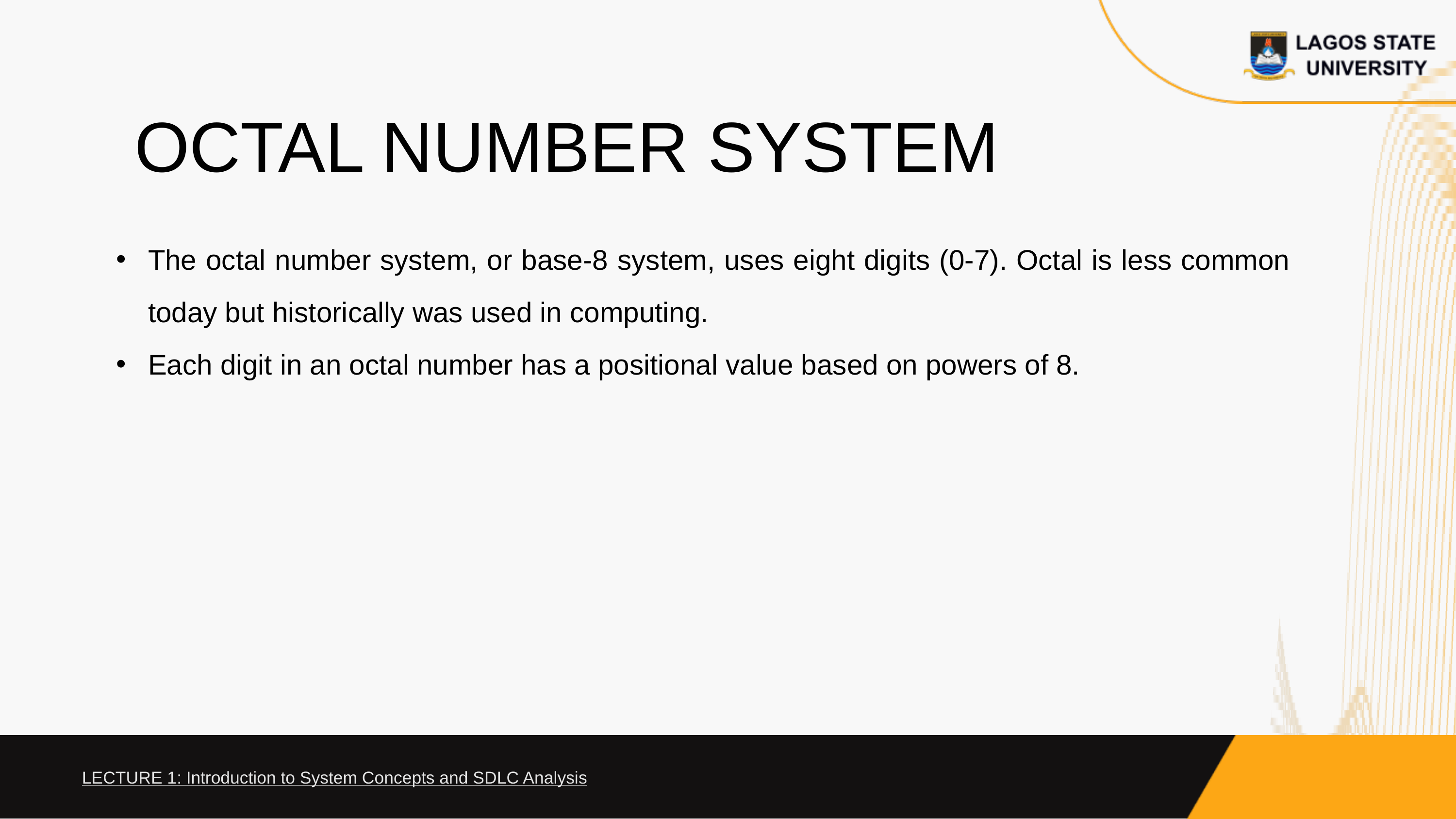

OCTAL NUMBER SYSTEM
The octal number system, or base-8 system, uses eight digits (0-7). Octal is less common today but historically was used in computing.
Each digit in an octal number has a positional value based on powers of 8.

LECTURE 1: Introduction to System Concepts and SDLC Analysis